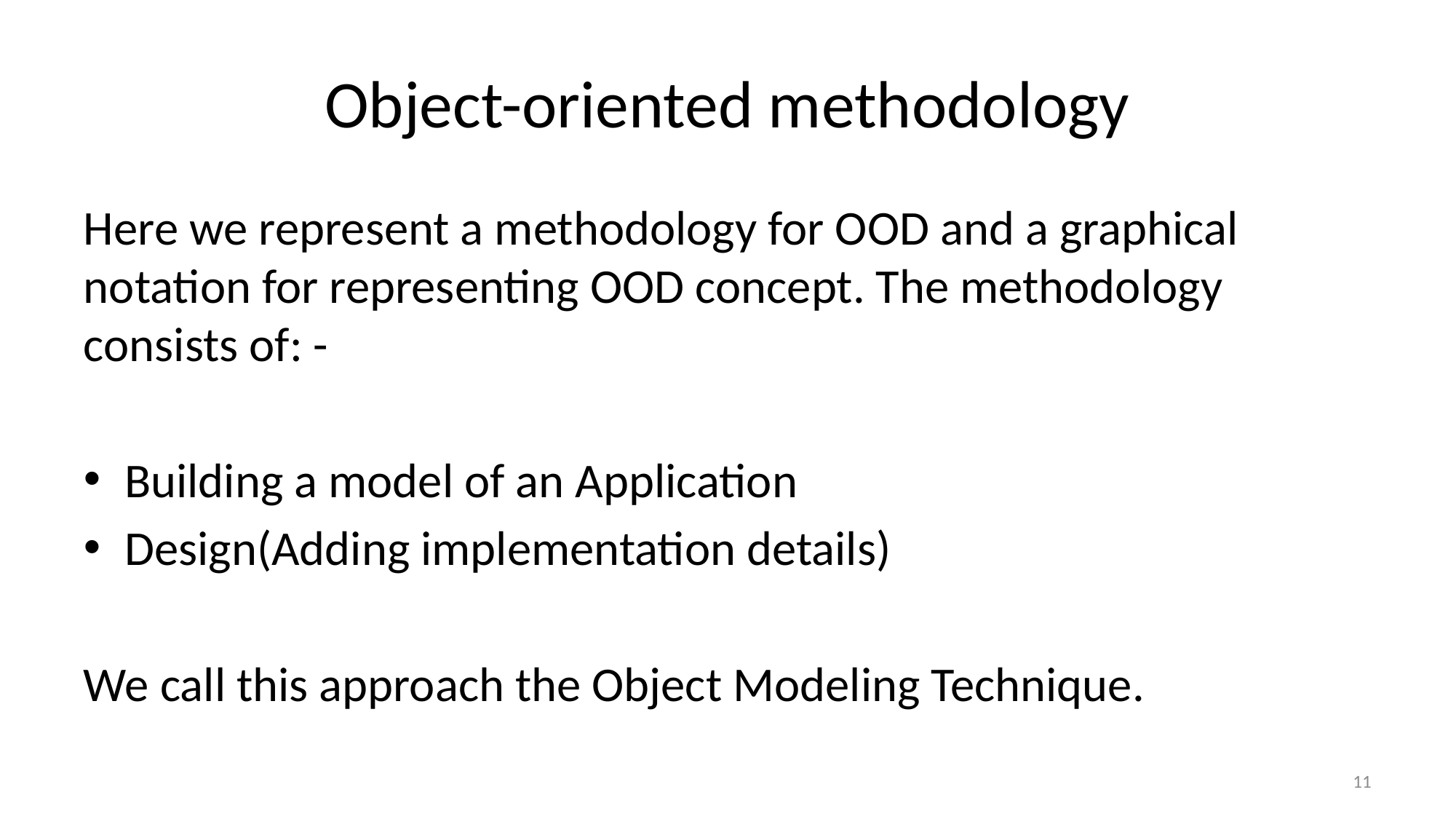

# Object-oriented methodology
Here we represent a methodology for OOD and a graphical notation for representing OOD concept. The methodology consists of: -

Building a model of an Application
Design(Adding implementation details)

We call this approach the Object Modeling Technique.

11